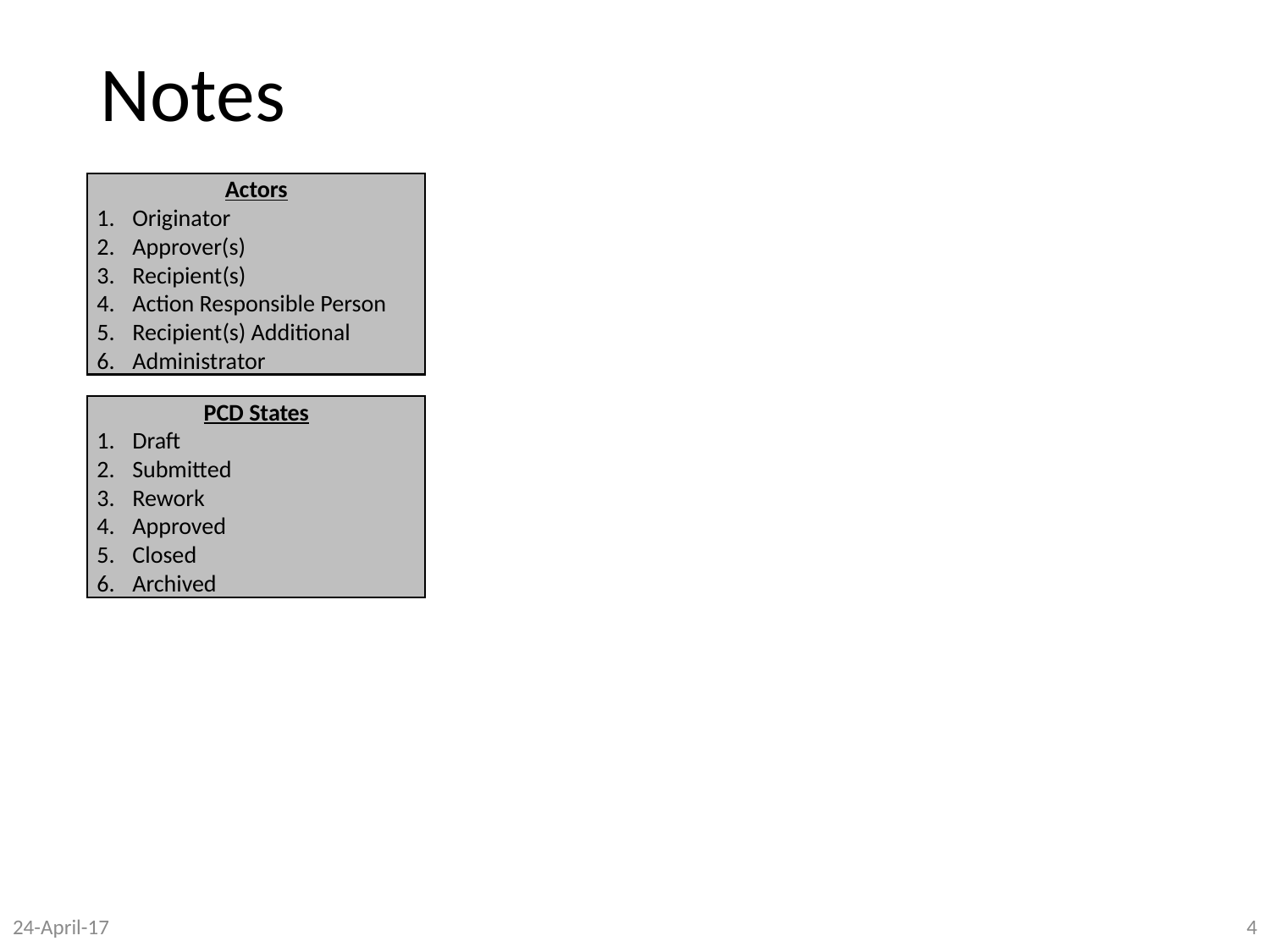

# Notes
Actors
Originator
Approver(s)
Recipient(s)
Action Responsible Person
Recipient(s) Additional
Administrator
PCD States
Draft
Submitted
Rework
Approved
Closed
Archived
24-April-17

4